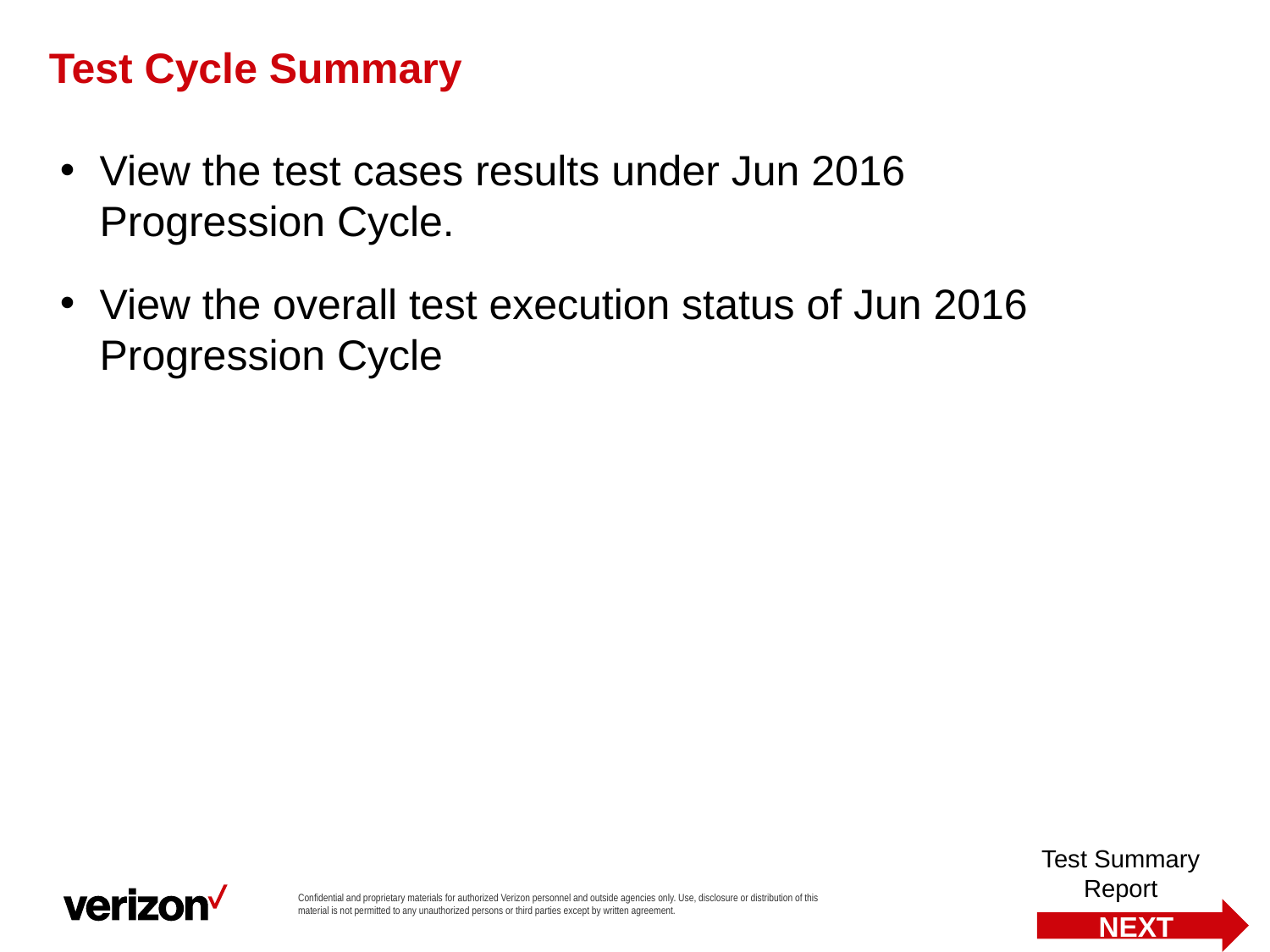

Test Cycle Summary
View the test cases results under Jun 2016 Progression Cycle.
View the overall test execution status of Jun 2016 Progression Cycle

Test Summary Report
Confidential and proprietary materials for authorized Verizon personnel and outside agencies only. Use, disclosure or distribution of this material is not permitted to any unauthorized persons or third parties except by written agreement.
NEXT